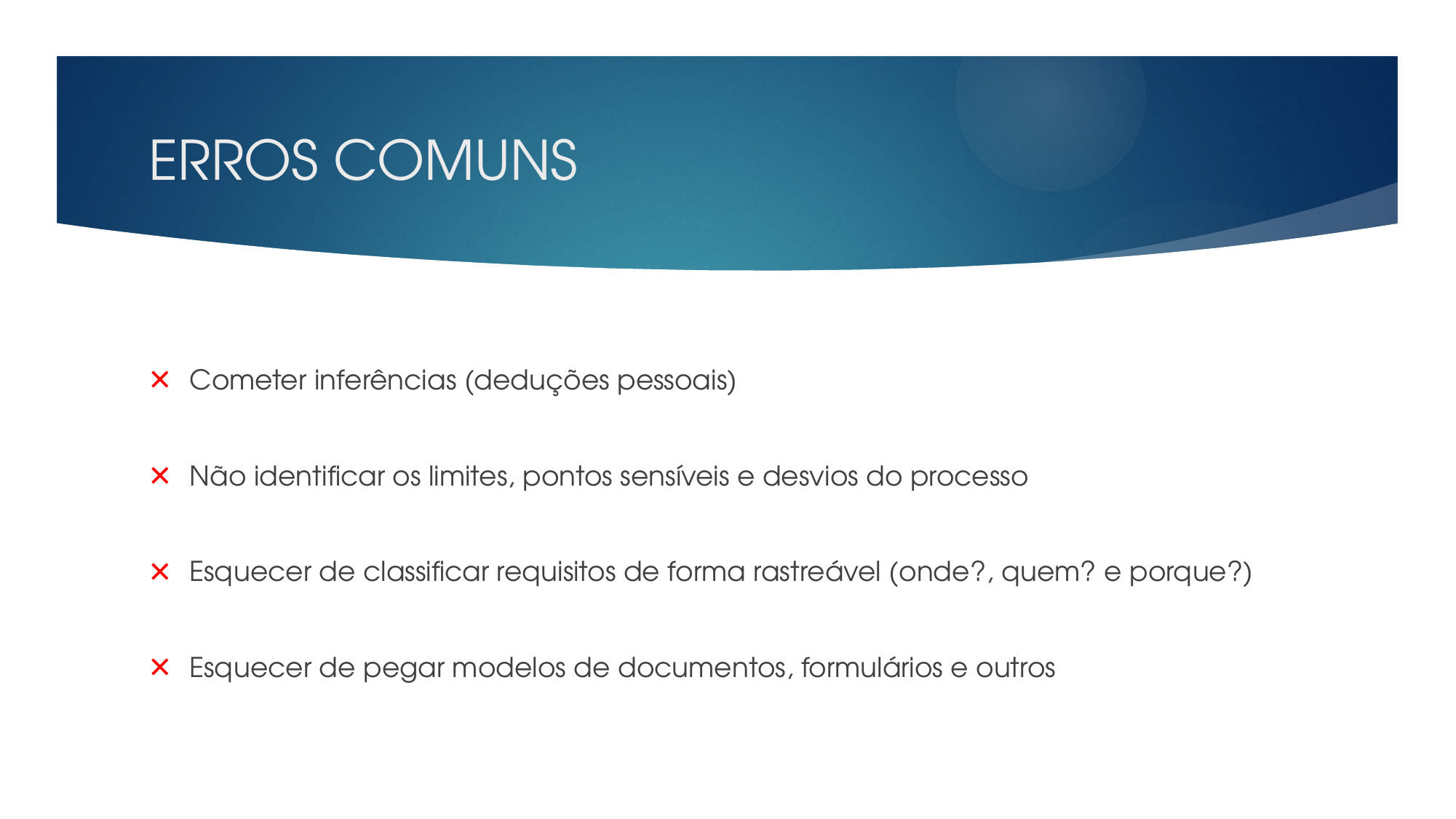

# ERROS COMUNS
Cometer inferências (deduções pessoais)

Não identificar os limites, pontos sensíveis e desvios do processo

Esquecer de classificar requisitos de forma rastreável (onde?, quem? e porque?)

Esquecer de pegar modelos de documentos, formulários e outros